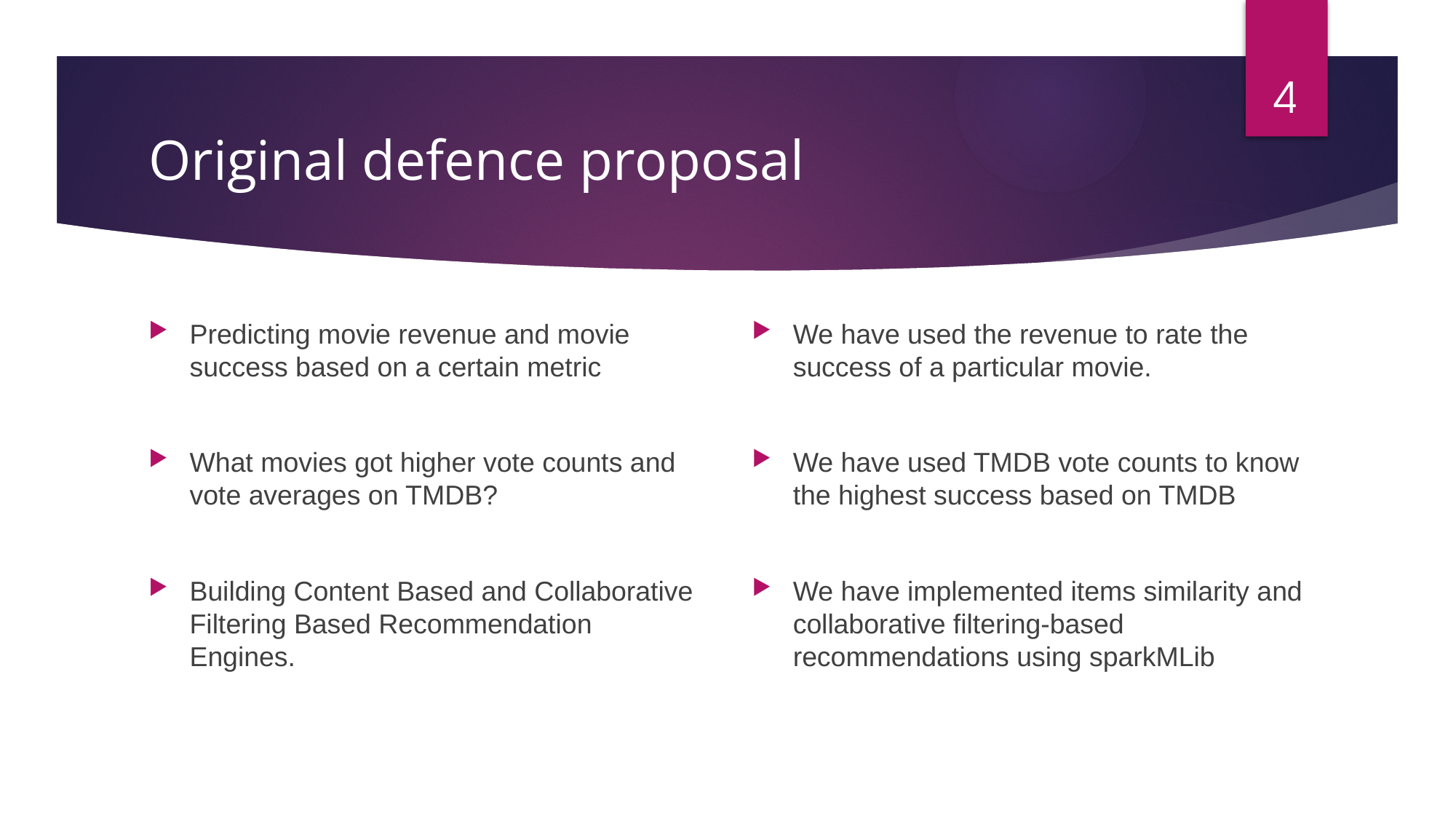

4
# Original defence proposal
Predicting movie revenue and movie success based on a certain metric

What movies got higher vote counts and vote averages on TMDB?

Building Content Based and Collaborative Filtering Based Recommendation Engines.

We have used the revenue to rate the success of a particular movie.

We have used TMDB vote counts to know the highest success based on TMDB

We have implemented items similarity and collaborative filtering-based recommendations using sparkMLib